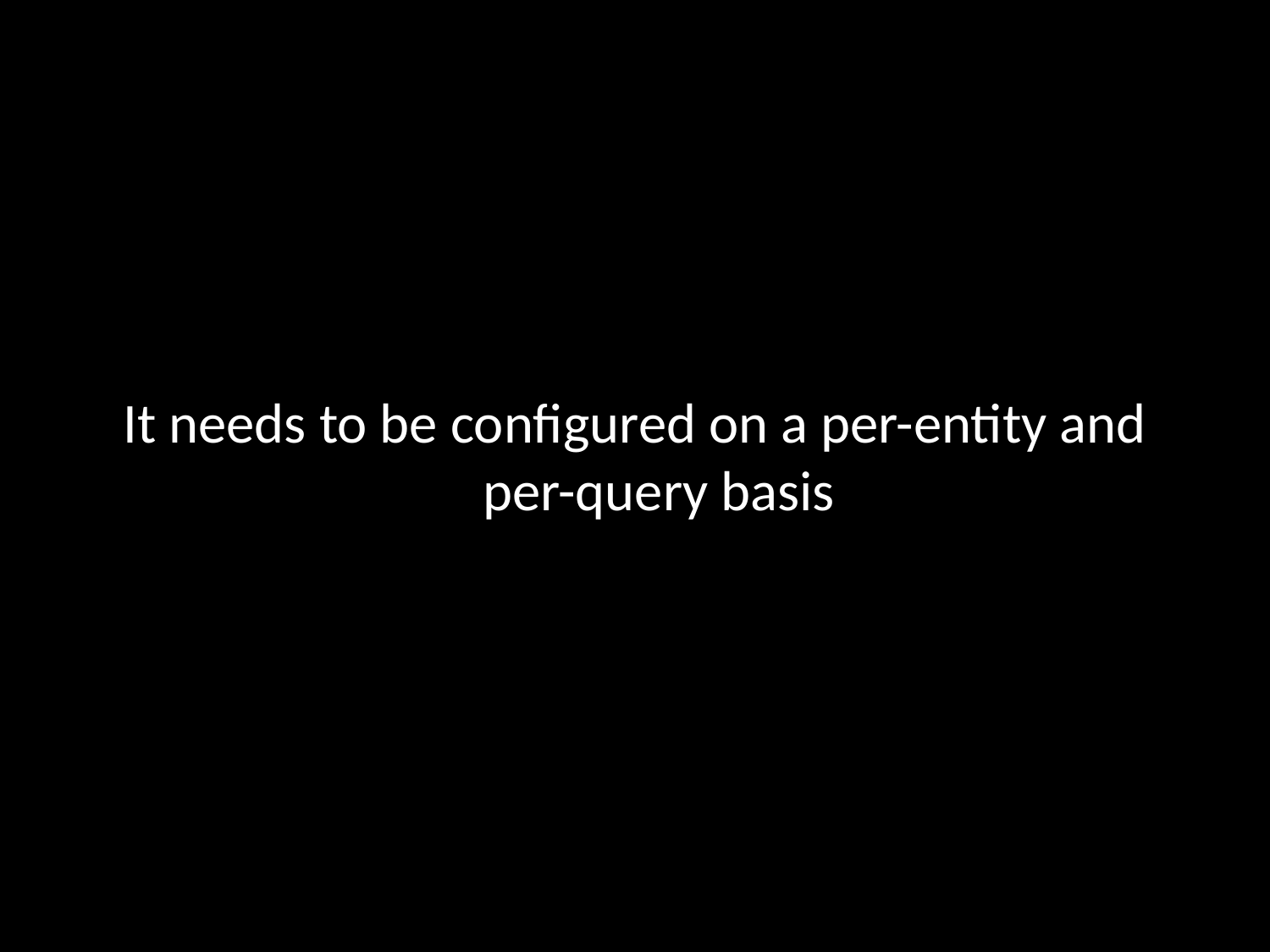

#

It needs to be configured on a per-entity and per-query basis